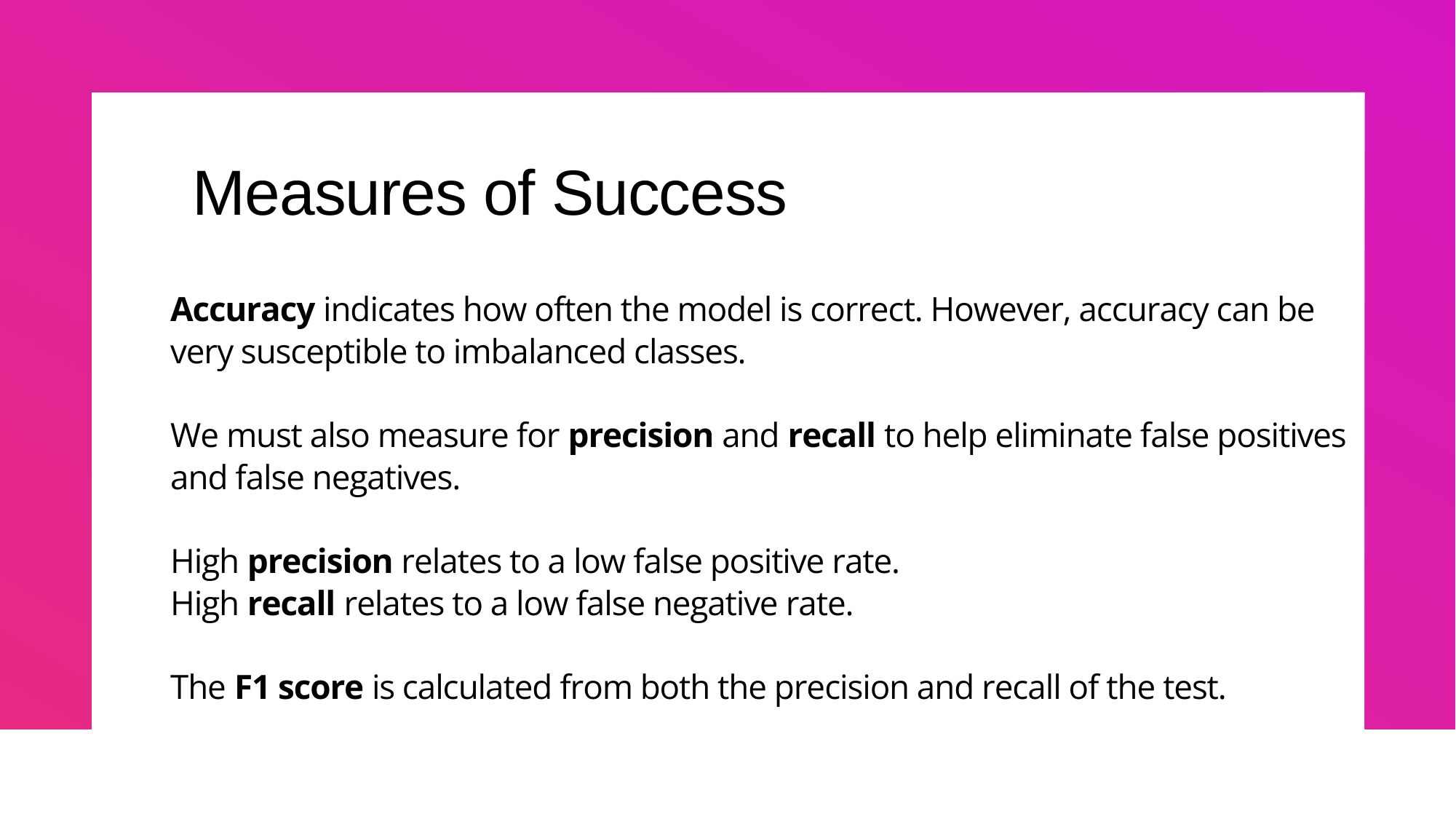

Measures of Success
# Accuracy indicates how often the model is correct. However, accuracy can be very susceptible to imbalanced classes. We must also measure for precision and recall to help eliminate false positives and false negatives. High precision relates to a low false positive rate. High recall relates to a low false negative rate. The F1 score is calculated from both the precision and recall of the test.